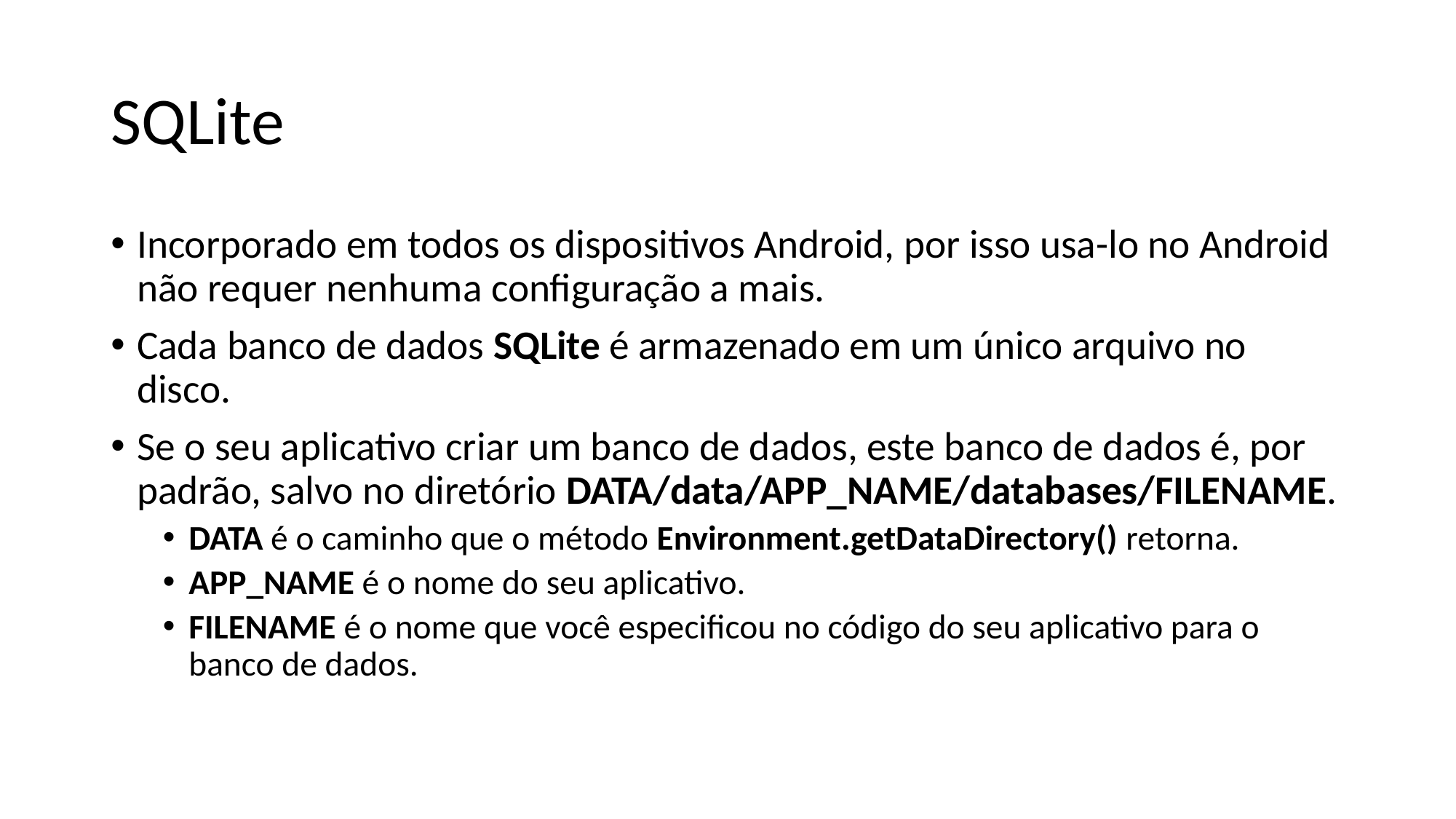

# SQLite
Incorporado em todos os dispositivos Android, por isso usa-lo no Android não requer nenhuma configuração a mais.
Cada banco de dados SQLite é armazenado em um único arquivo no disco.
Se o seu aplicativo criar um banco de dados, este banco de dados é, por padrão, salvo no diretório DATA/data/APP_NAME/databases/FILENAME.
DATA é o caminho que o método Environment.getDataDirectory() retorna.
APP_NAME é o nome do seu aplicativo.
FILENAME é o nome que você especificou no código do seu aplicativo para o banco de dados.